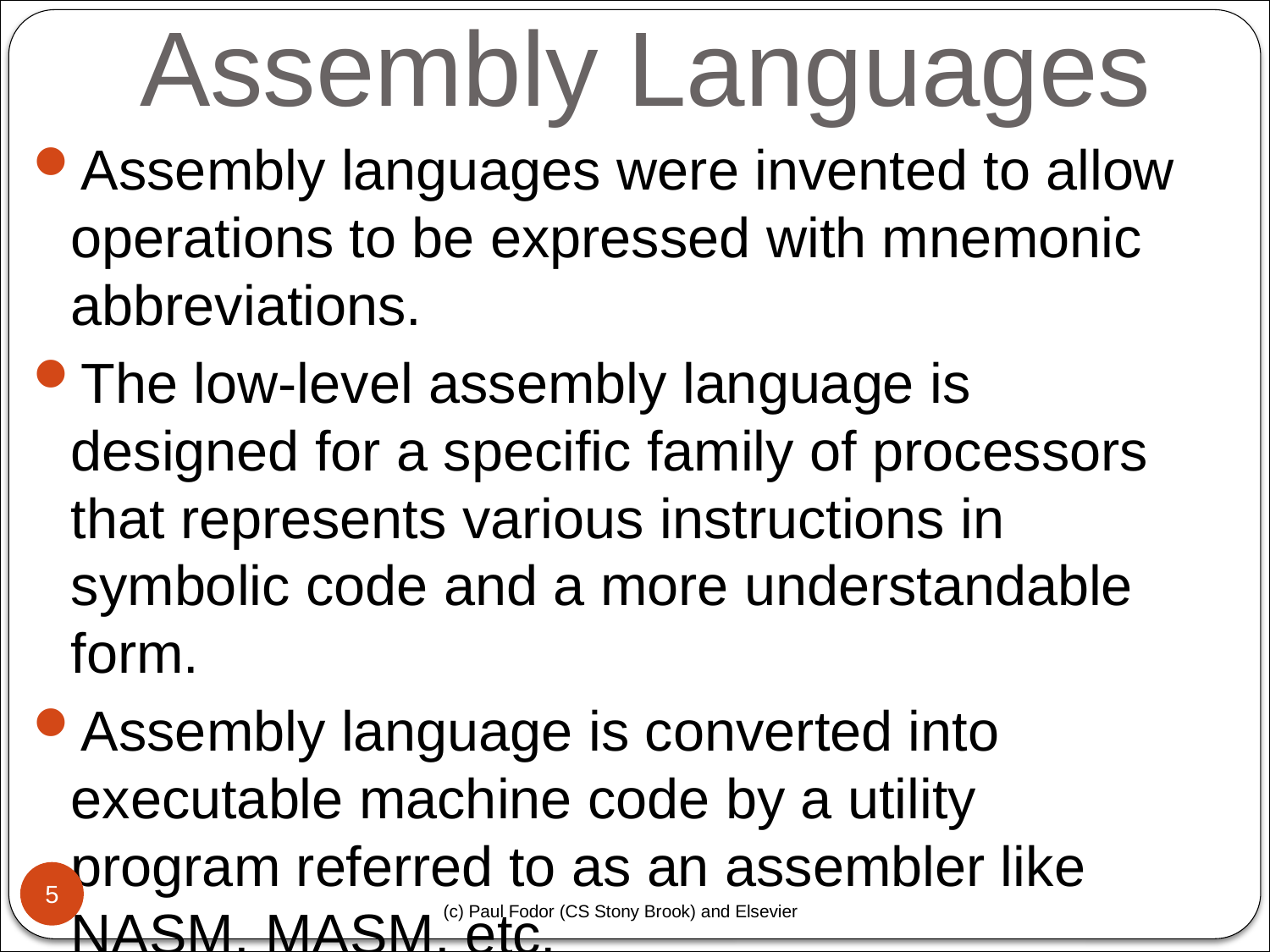

# Assembly Languages
Assembly languages were invented to allow operations to be expressed with mnemonic abbreviations.
The low-level assembly language is designed for a specific family of processors that represents various instructions in symbolic code and a more understandable form.
Assembly language is converted into executable machine code by a utility program referred to as an assembler like NASM, MASM, etc.
5